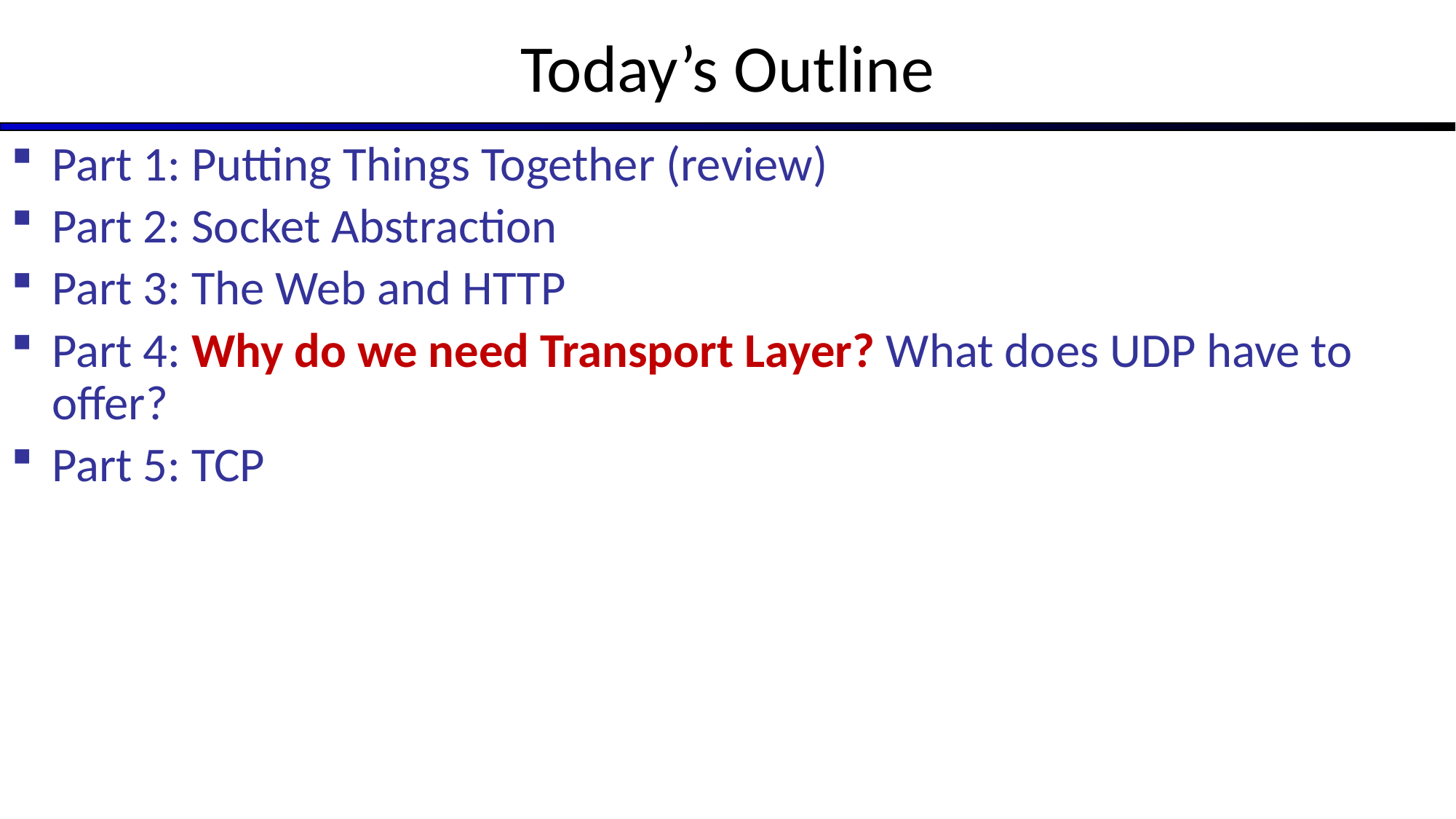

# Today’s Outline
Part 1: Putting Things Together (review)
Part 2: Socket Abstraction
Part 3: The Web and HTTP
Part 4: Why do we need Transport Layer? What does UDP have to offer?
Part 5: TCP